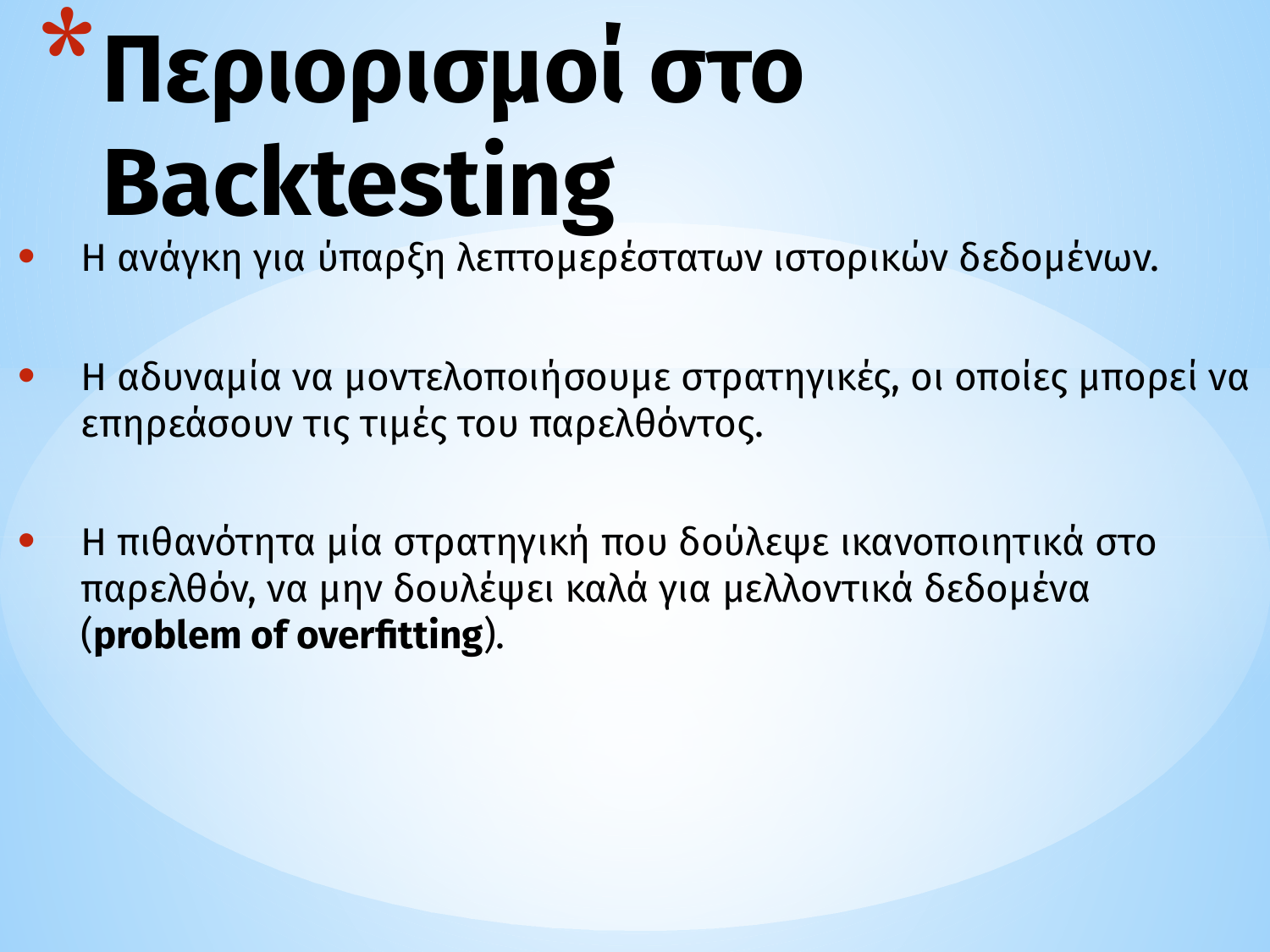

# Περιορισμοί στο Backtesting
Η ανάγκη για ύπαρξη λεπτομερέστατων ιστορικών δεδομένων.

Η αδυναμία να μοντελοποιήσουμε στρατηγικές, οι οποίες μπορεί να επηρεάσουν τις τιμές του παρελθόντος.

Η πιθανότητα μία στρατηγική που δούλεψε ικανοποιητικά στο παρελθόν, να μην δουλέψει καλά για μελλοντικά δεδομένα (problem of overfitting).